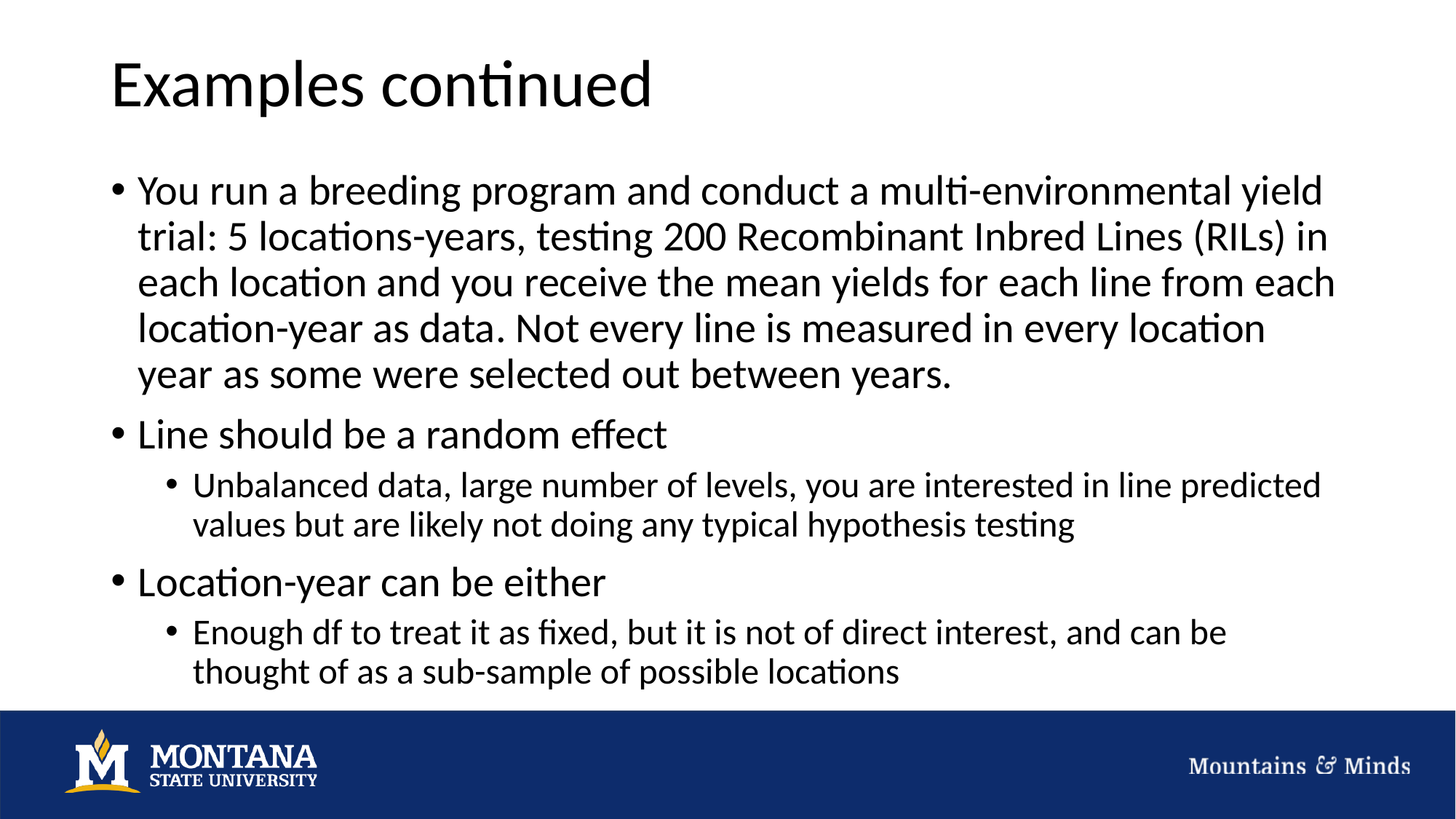

# Examples continued
You run a breeding program and conduct a multi-environmental yield trial: 5 locations-years, testing 200 Recombinant Inbred Lines (RILs) in each location and you receive the mean yields for each line from each location-year as data. Not every line is measured in every location year as some were selected out between years.
Line should be a random effect
Unbalanced data, large number of levels, you are interested in line predicted values but are likely not doing any typical hypothesis testing
Location-year can be either
Enough df to treat it as fixed, but it is not of direct interest, and can be thought of as a sub-sample of possible locations